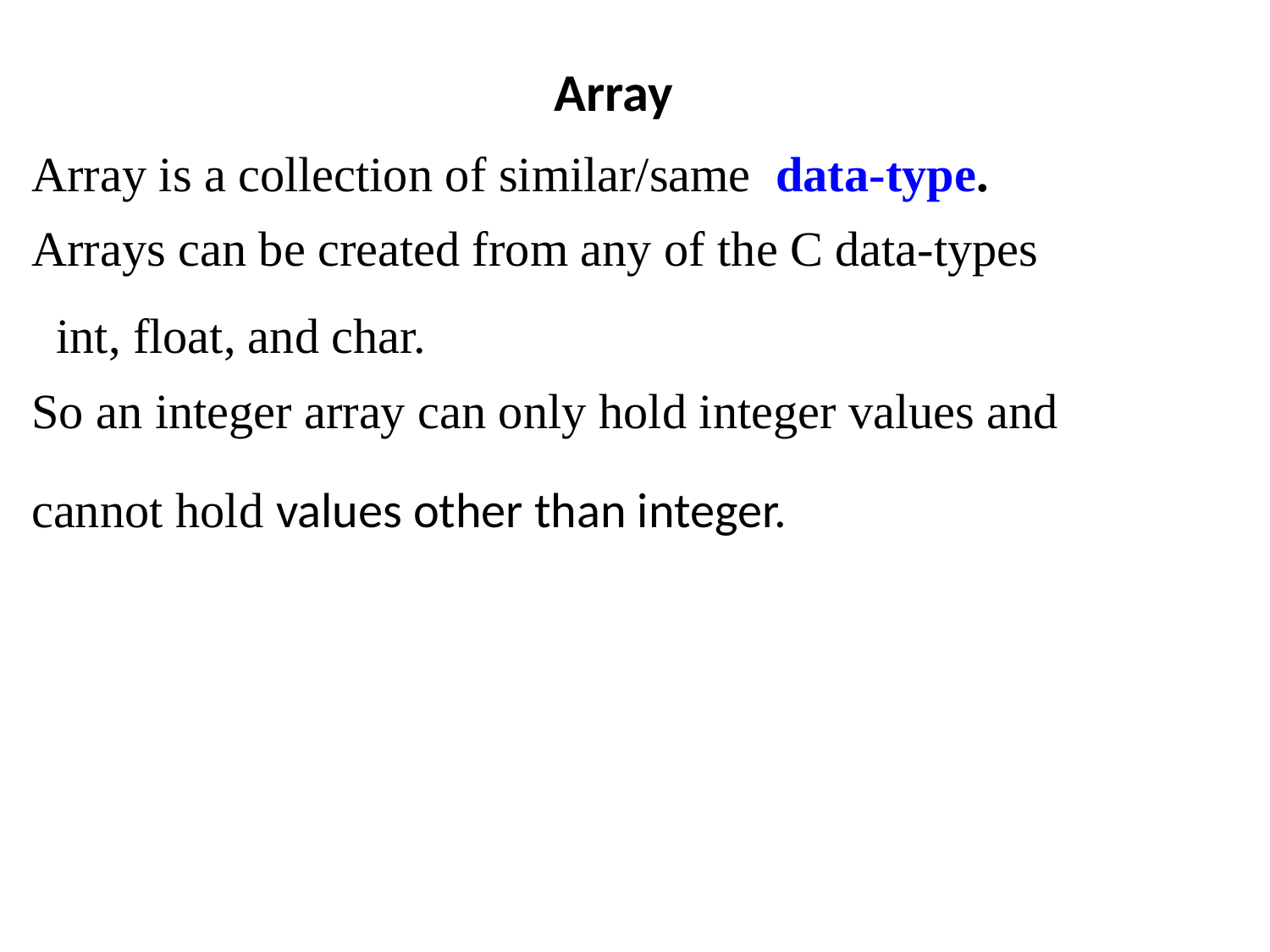

Array

Array is a collection of similar/same  data-type.

Arrays can be created from any of the C data-types

  int, float, and char.

So an integer array can only hold integer values and

cannot hold values other than integer.